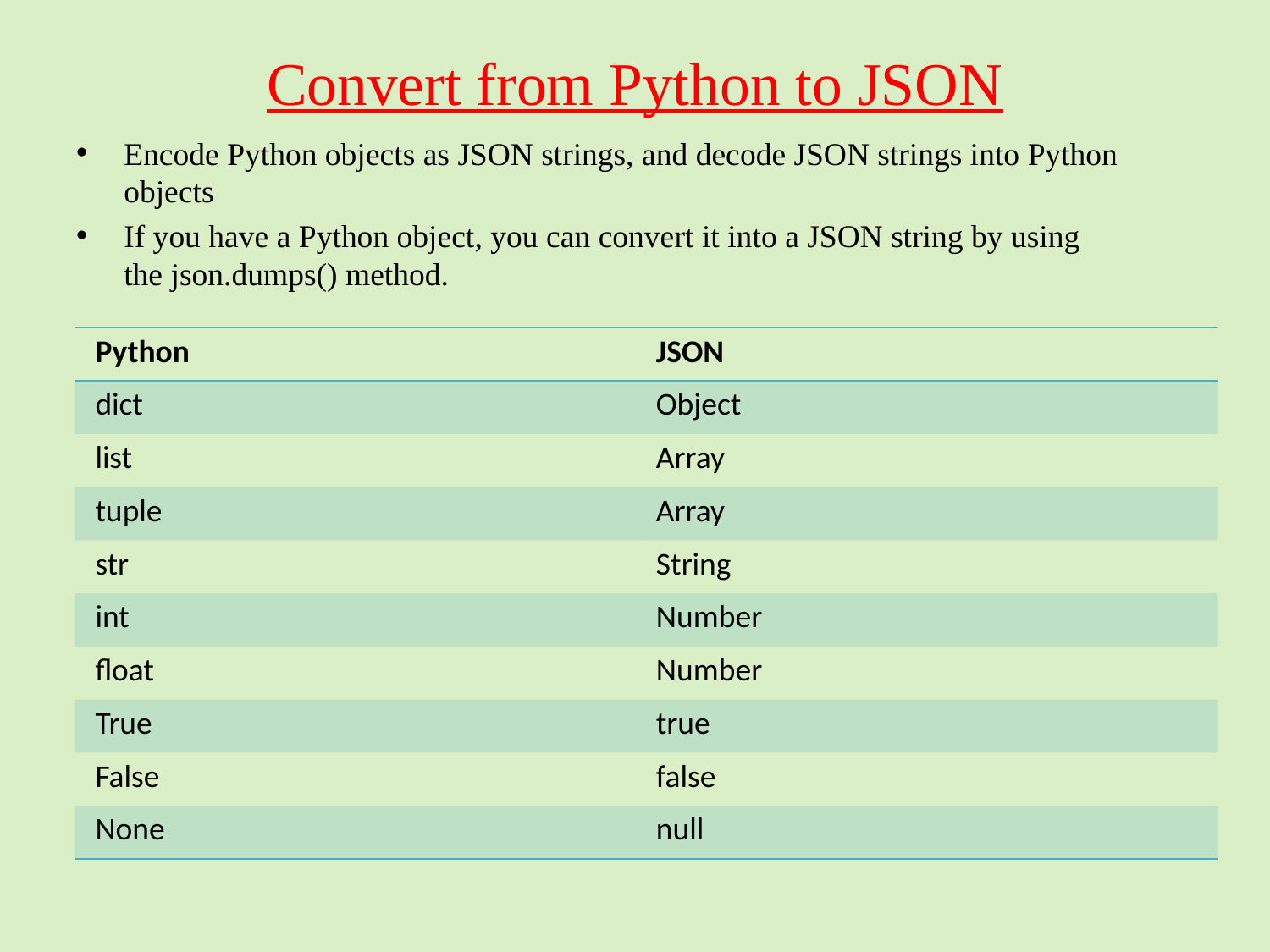

Encode Python objects as JSON strings, and decode JSON strings into Python objects
If you have a Python object, you can convert it into a JSON string by using the json.dumps() method.

# Convert from Python to JSON
| Python | JSON |
| --- | --- |
| dict | Object |
| list | Array |
| tuple | Array |
| str | String |
| int | Number |
| float | Number |
| True | true |
| False | false |
| None | null |